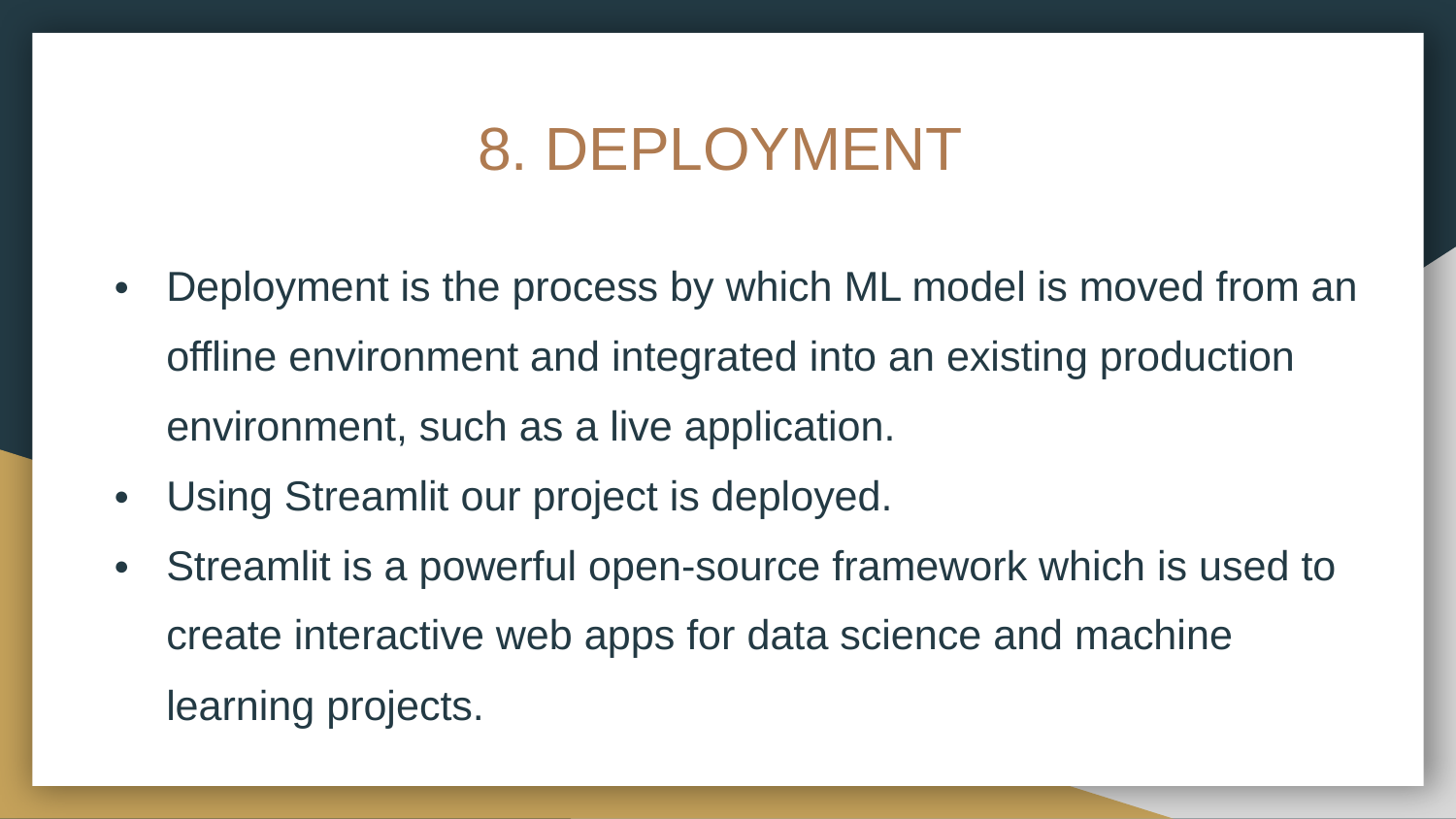

# 8. DEPLOYMENT
Deployment is the process by which ML model is moved from an offline environment and integrated into an existing production environment, such as a live application.
Using Streamlit our project is deployed.
Streamlit is a powerful open-source framework which is used to create interactive web apps for data science and machine learning projects.